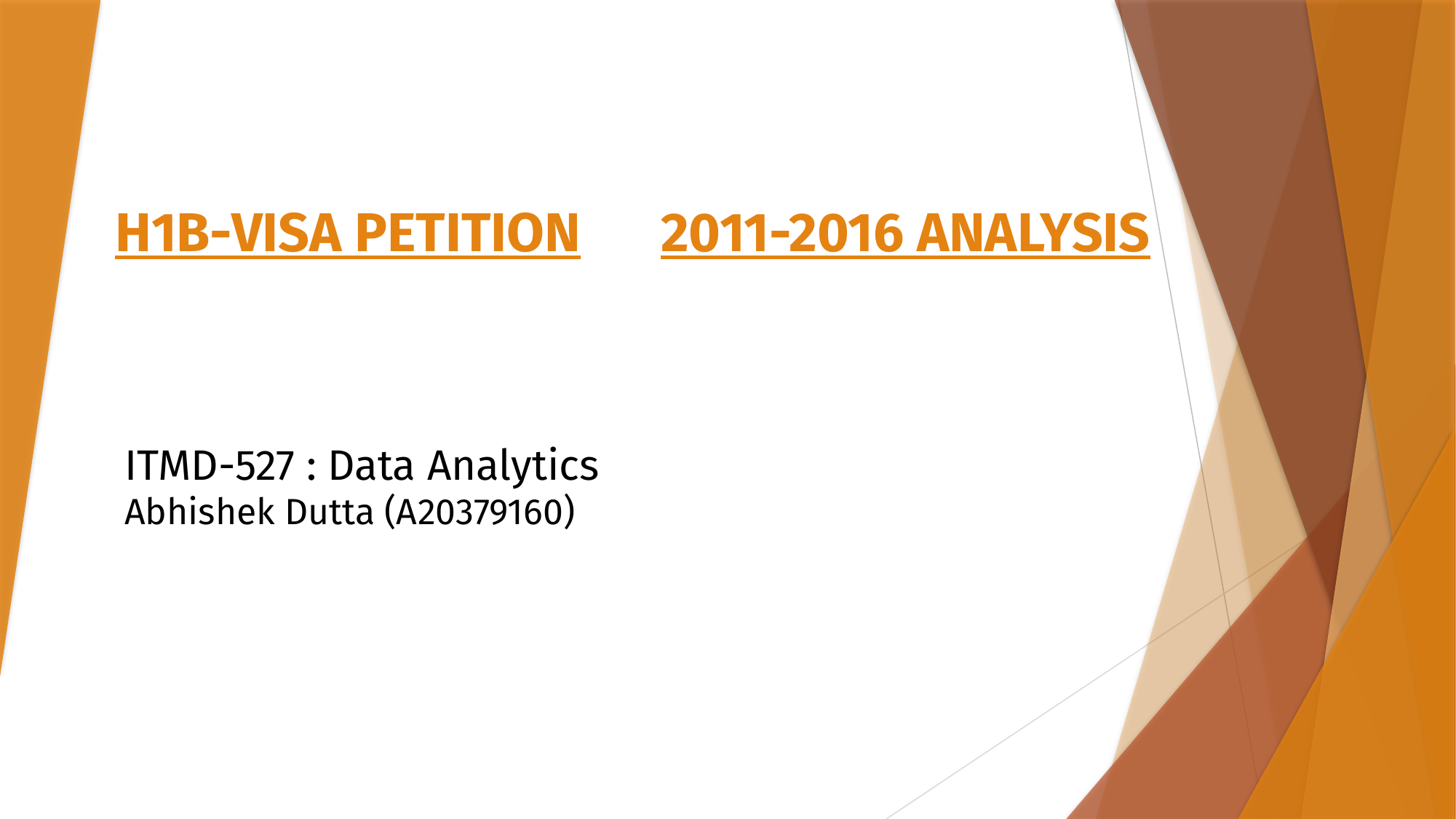

# H1B-VISA PETITION	2011-2016 ANALYSIS
ITMD-527 : Data Analytics
Abhishek Dutta (A20379160)